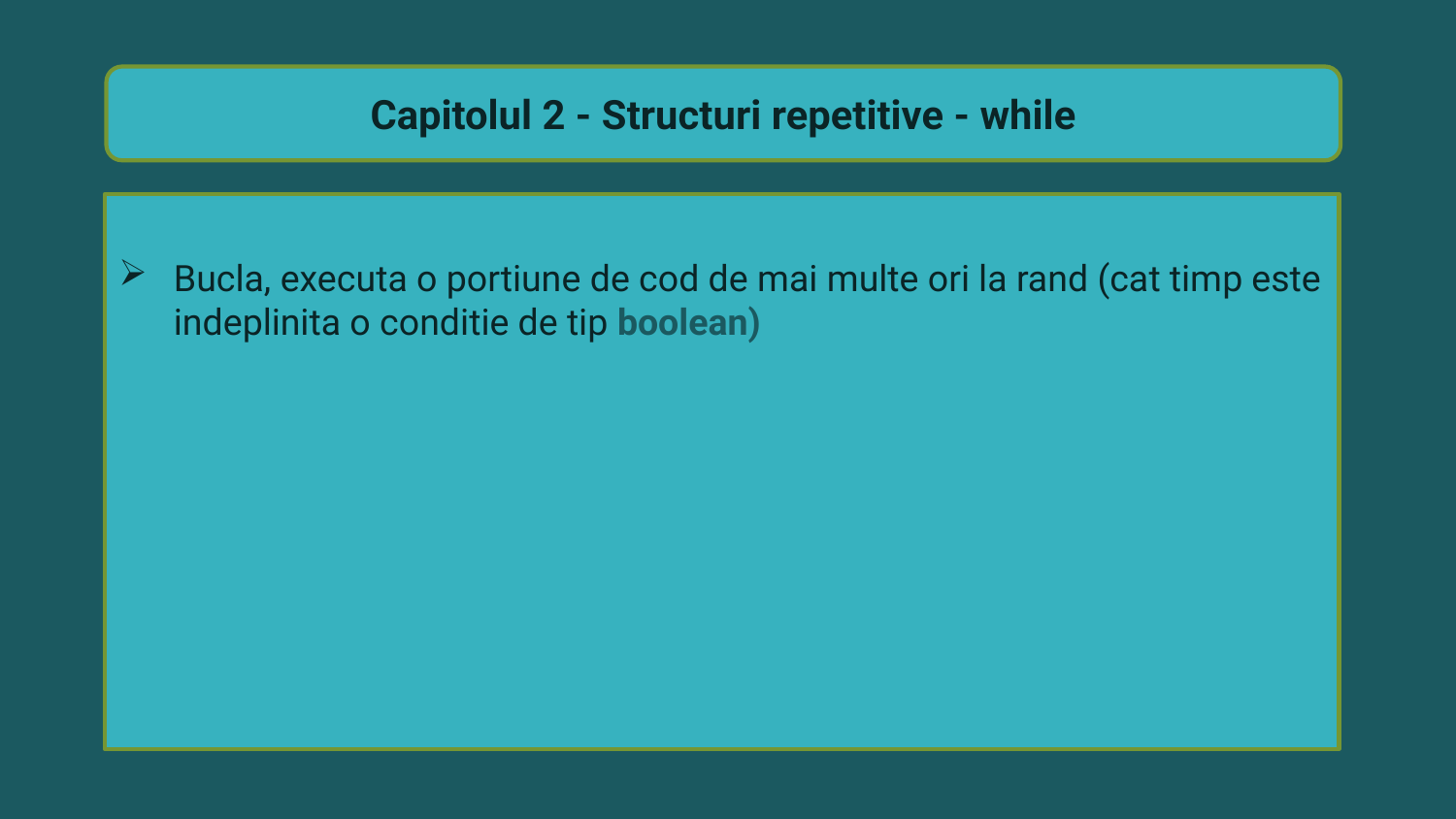

Capitolul 2 - Structuri repetitive - while

Bucla, executa o portiune de cod de mai multe ori la rand (cat timp este indeplinita o conditie de tip boolean)